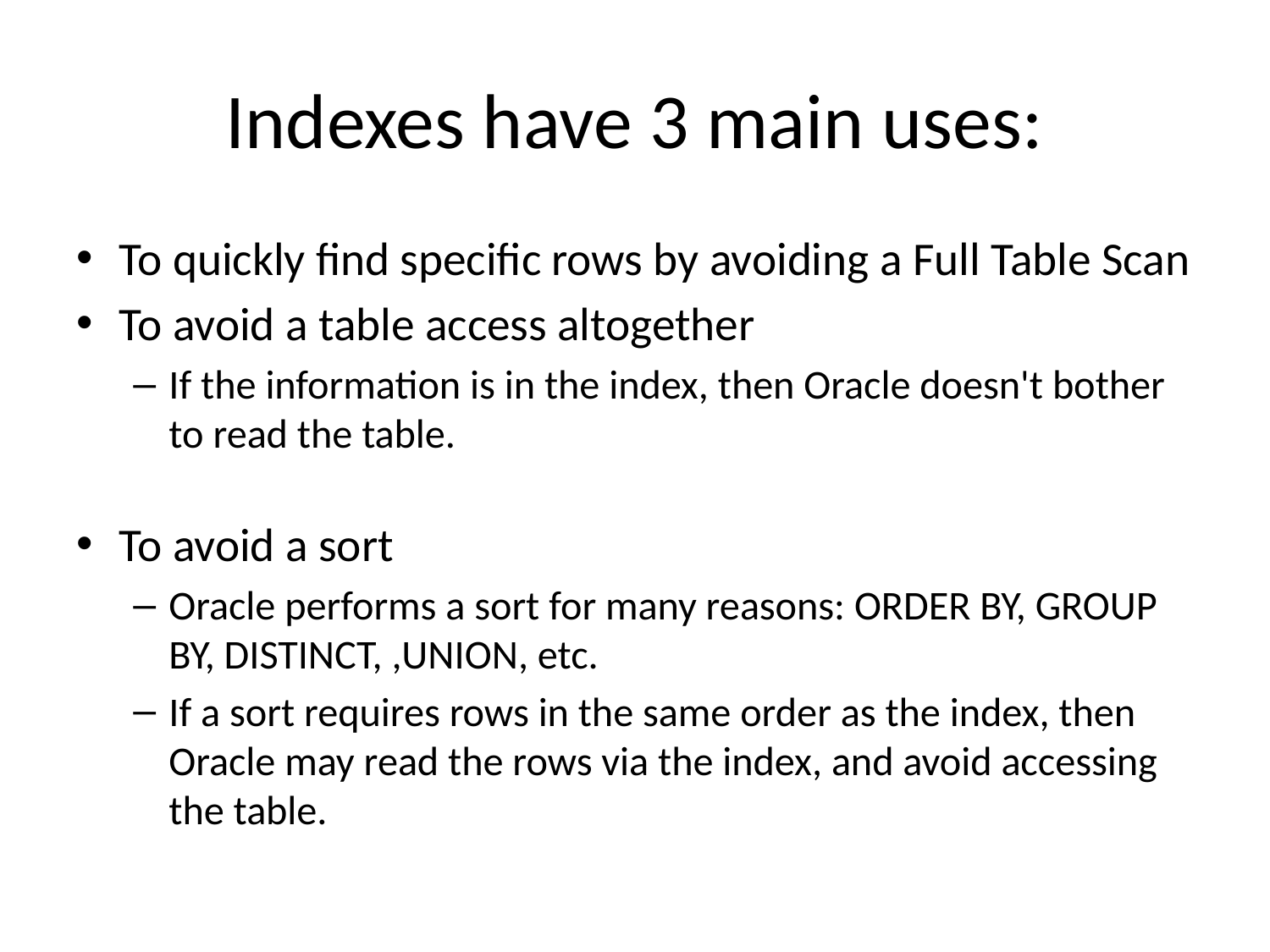

# Indexes have 3 main uses:
To quickly find specific rows by avoiding a Full Table Scan
To avoid a table access altogether
If the information is in the index, then Oracle doesn't bother to read the table.
To avoid a sort
Oracle performs a sort for many reasons: ORDER BY, GROUP BY, DISTINCT, ,UNION, etc.
If a sort requires rows in the same order as the index, then Oracle may read the rows via the index, and avoid accessing the table.